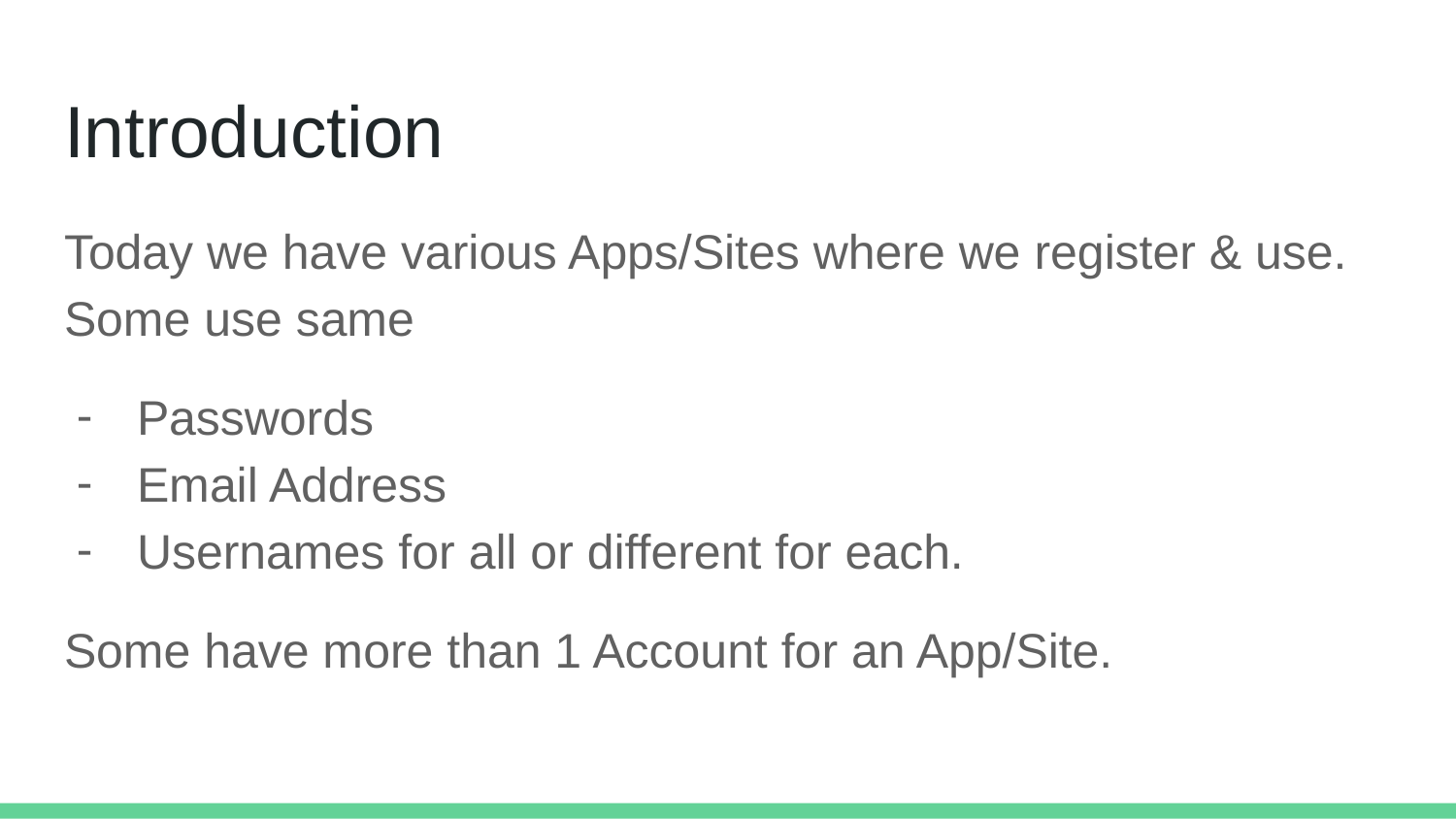

# Introduction

Today we have various Apps/Sites where we register & use. Some use same
Passwords
Email Address
Usernames for all or different for each.
Some have more than 1 Account for an App/Site.